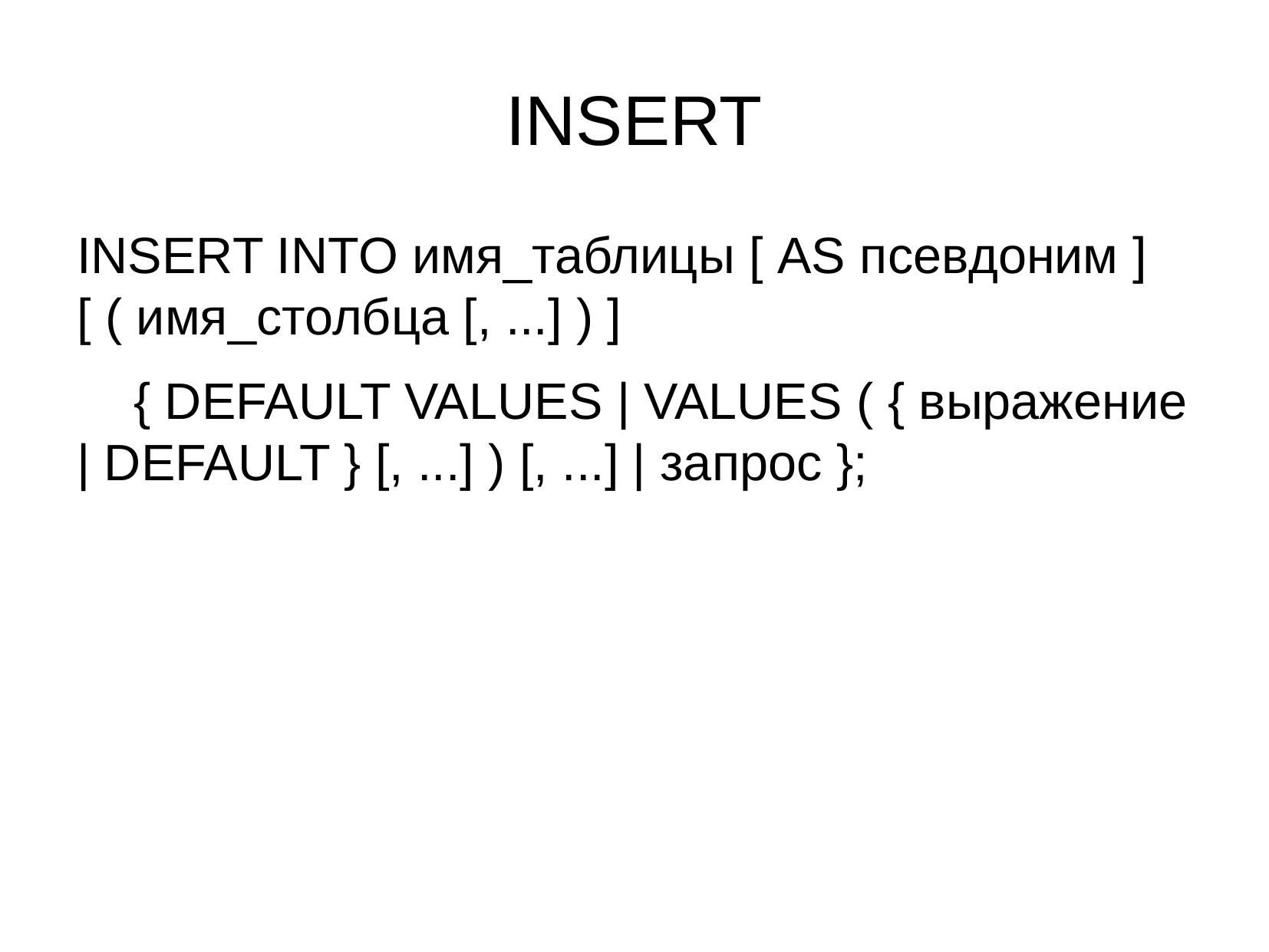

INSERT
INSERT INTO имя_таблицы [ AS псевдоним ] [ ( имя_столбца [, ...] ) ]
    { DEFAULT VALUES | VALUES ( { выражение | DEFAULT } [, ...] ) [, ...] | запрос };